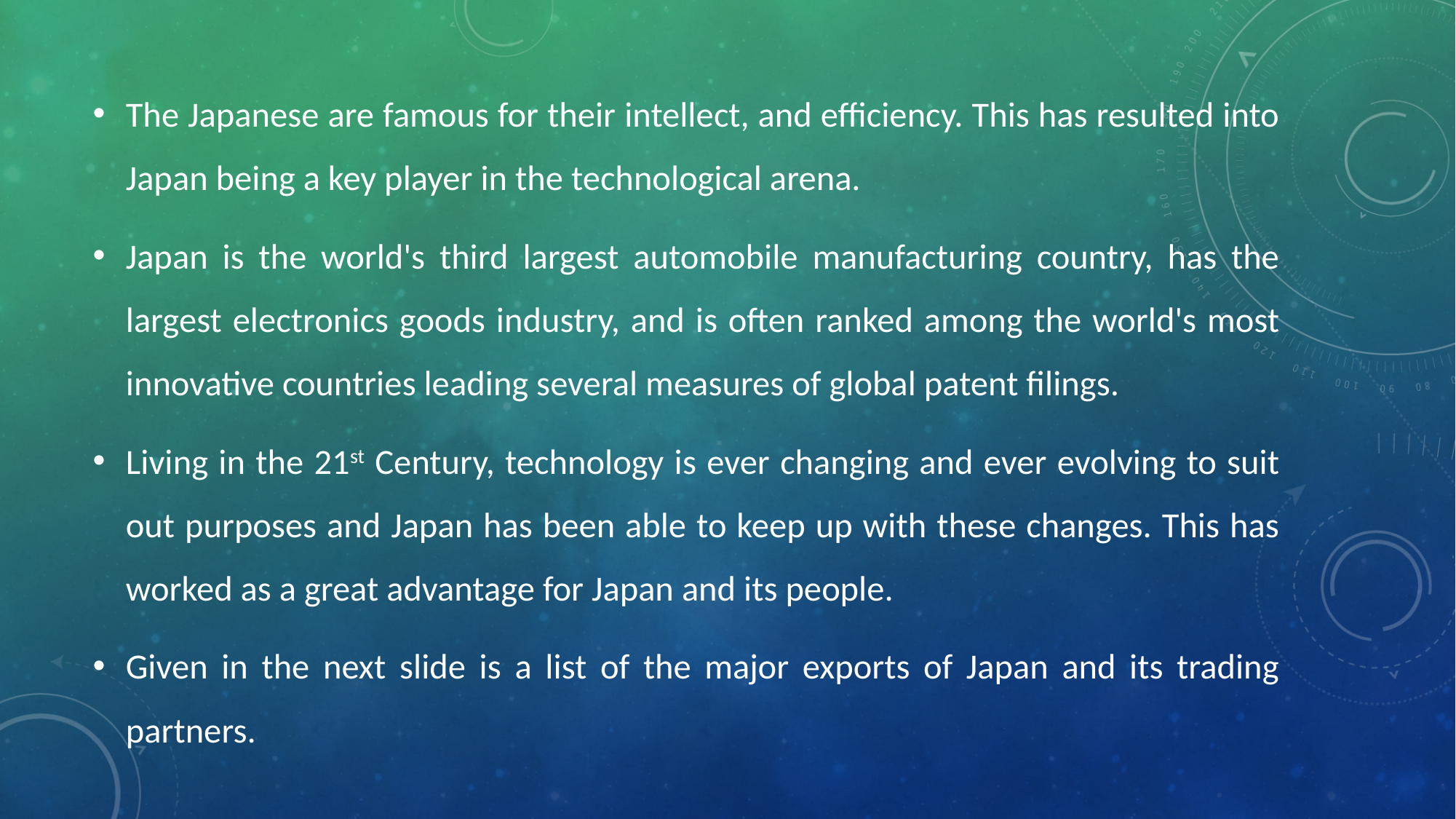

The Japanese are famous for their intellect, and efficiency. This has resulted into Japan being a key player in the technological arena.
Japan is the world's third largest automobile manufacturing country, has the largest electronics goods industry, and is often ranked among the world's most innovative countries leading several measures of global patent filings.
Living in the 21st Century, technology is ever changing and ever evolving to suit out purposes and Japan has been able to keep up with these changes. This has worked as a great advantage for Japan and its people.
Given in the next slide is a list of the major exports of Japan and its trading partners.